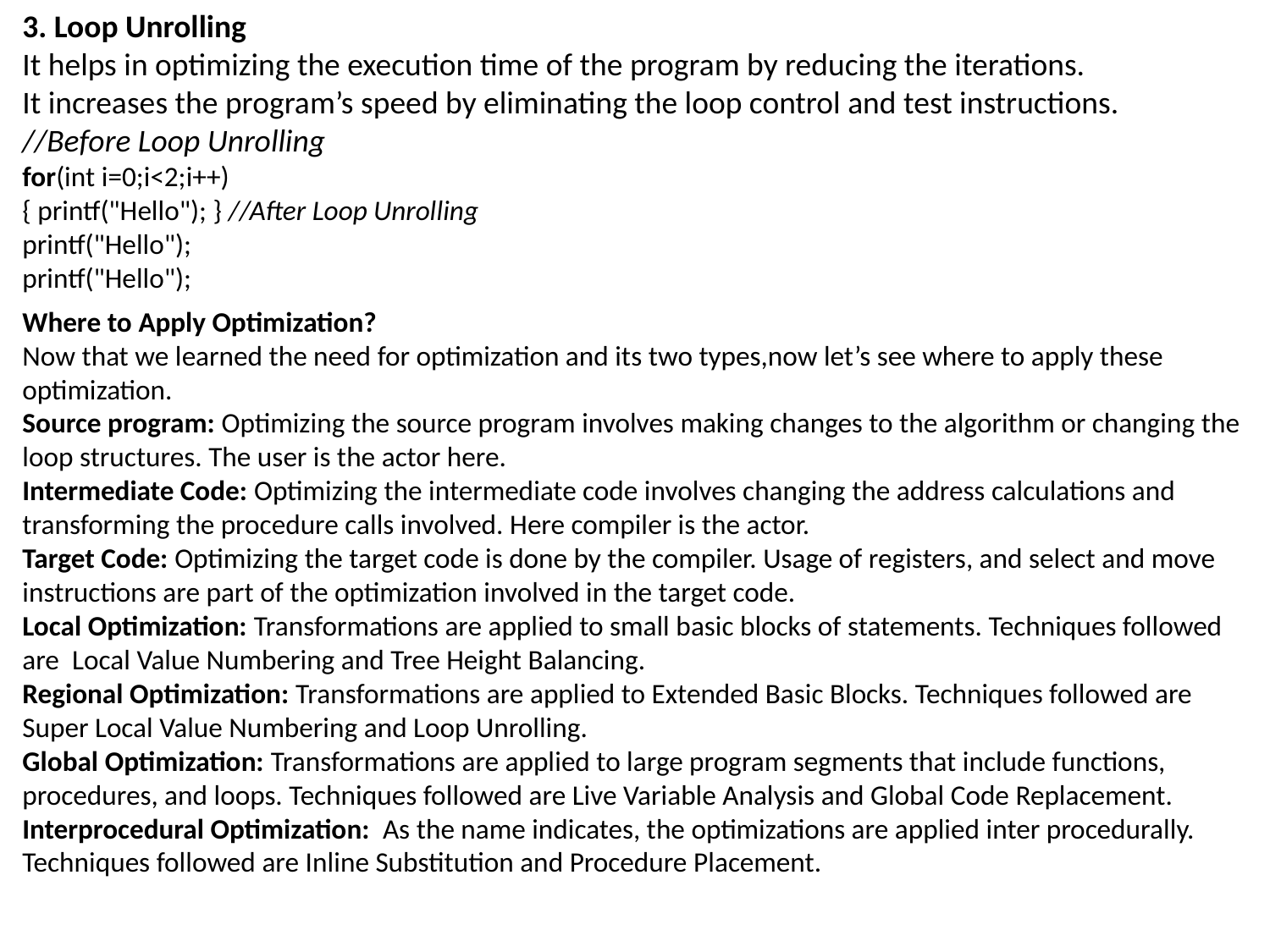

3. Loop Unrolling
It helps in optimizing the execution time of the program by reducing the iterations.
It increases the program’s speed by eliminating the loop control and test instructions.
//Before Loop Unrolling
for(int i=0;i<2;i++)
{ printf("Hello"); } //After Loop Unrolling
printf("Hello");
printf("Hello");

Where to Apply Optimization?
Now that we learned the need for optimization and its two types,now let’s see where to apply these optimization.
Source program: Optimizing the source program involves making changes to the algorithm or changing the loop structures. The user is the actor here.
Intermediate Code: Optimizing the intermediate code involves changing the address calculations and transforming the procedure calls involved. Here compiler is the actor.
Target Code: Optimizing the target code is done by the compiler. Usage of registers, and select and move instructions are part of the optimization involved in the target code.
Local Optimization: Transformations are applied to small basic blocks of statements. Techniques followed are  Local Value Numbering and Tree Height Balancing.
Regional Optimization: Transformations are applied to Extended Basic Blocks. Techniques followed are Super Local Value Numbering and Loop Unrolling.
Global Optimization: Transformations are applied to large program segments that include functions, procedures, and loops. Techniques followed are Live Variable Analysis and Global Code Replacement.
Interprocedural Optimization:  As the name indicates, the optimizations are applied inter procedurally. Techniques followed are Inline Substitution and Procedure Placement.